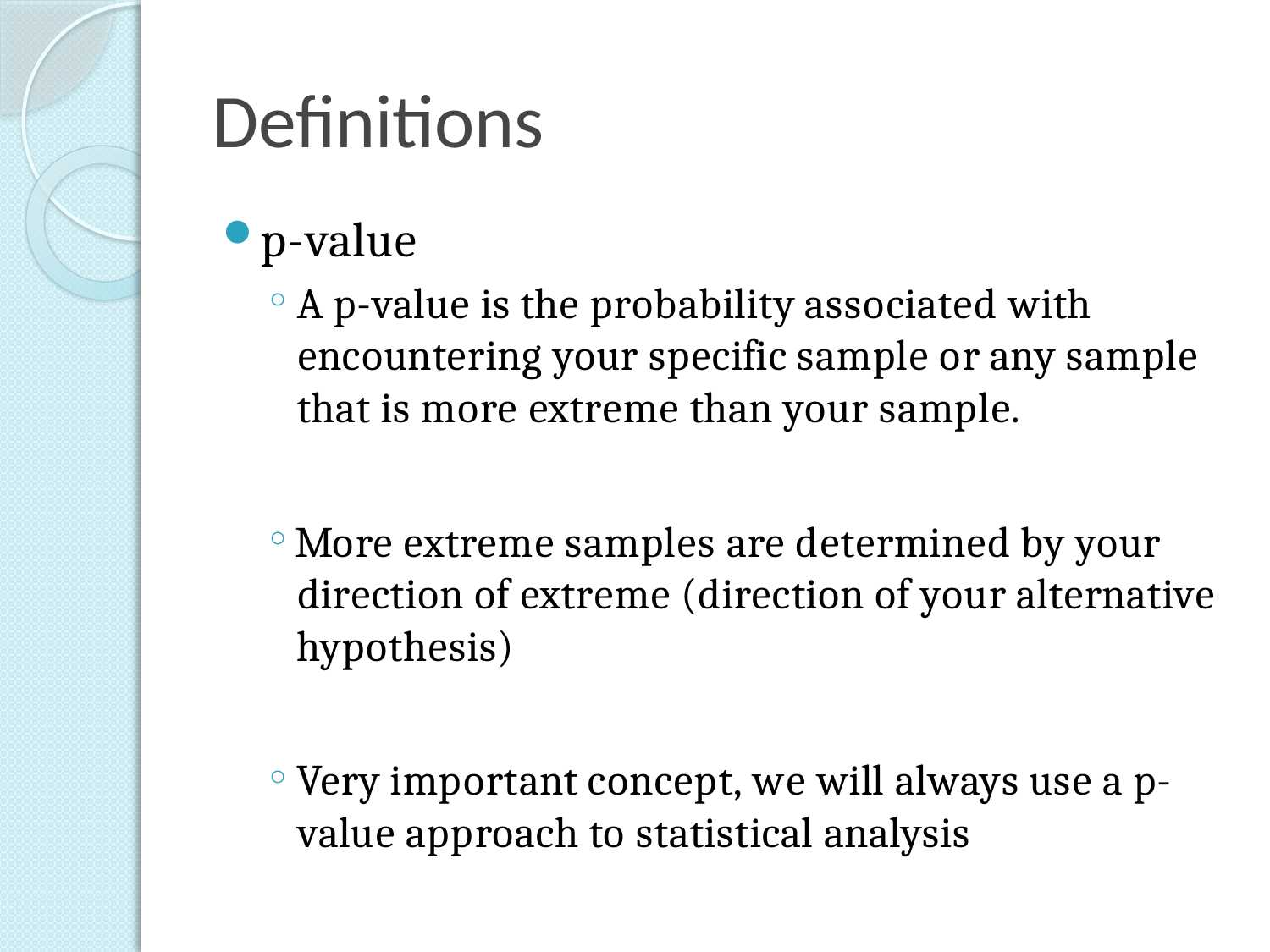

# Definitions
p-value
A p-value is the probability associated with encountering your specific sample or any sample that is more extreme than your sample.

More extreme samples are determined by your direction of extreme (direction of your alternative hypothesis)

Very important concept, we will always use a p-value approach to statistical analysis